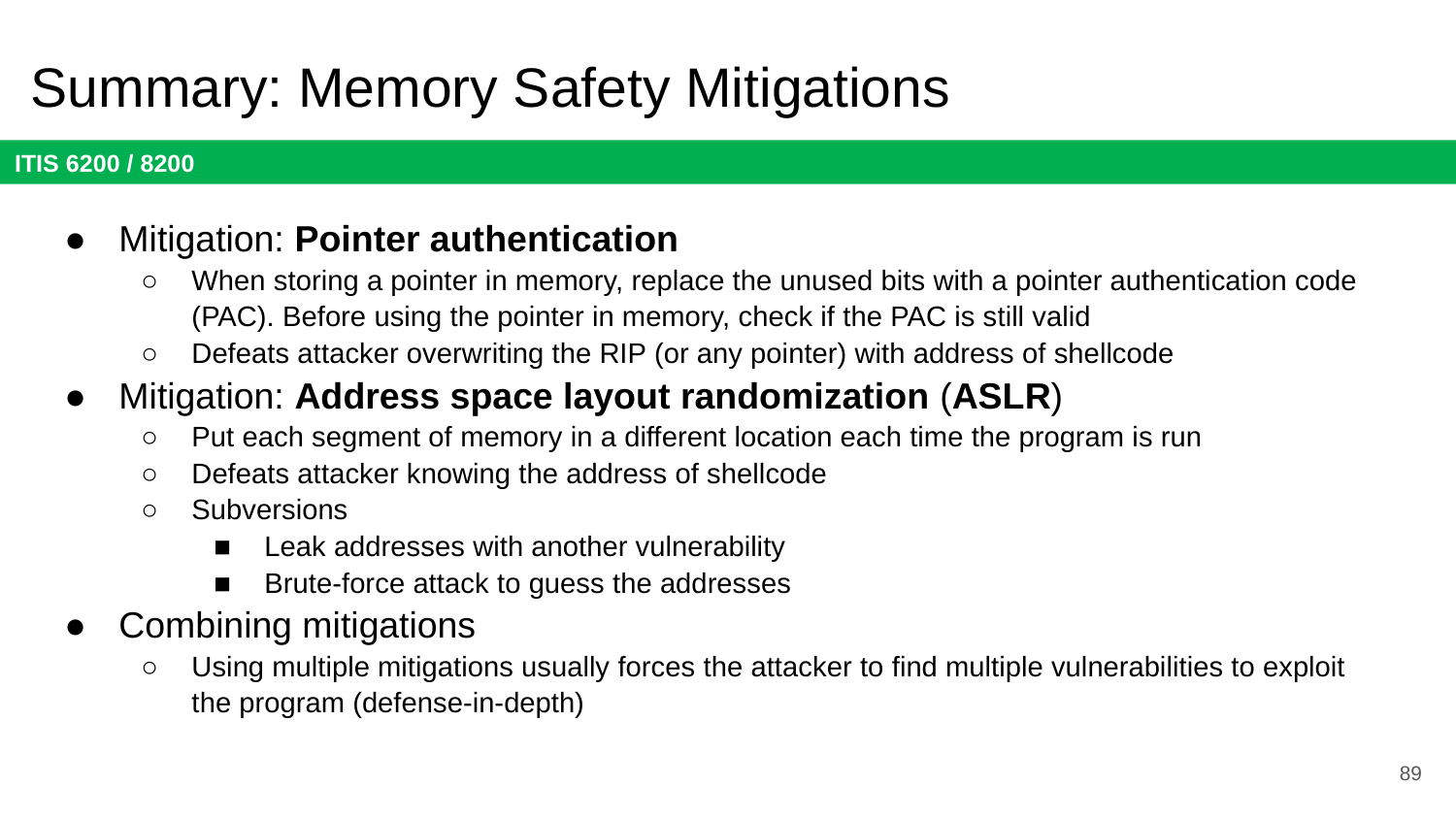

# Summary: Memory Safety Mitigations
Mitigation: Pointer authentication
When storing a pointer in memory, replace the unused bits with a pointer authentication code (PAC). Before using the pointer in memory, check if the PAC is still valid
Defeats attacker overwriting the RIP (or any pointer) with address of shellcode
Mitigation: Address space layout randomization (ASLR)
Put each segment of memory in a different location each time the program is run
Defeats attacker knowing the address of shellcode
Subversions
Leak addresses with another vulnerability
Brute-force attack to guess the addresses
Combining mitigations
Using multiple mitigations usually forces the attacker to find multiple vulnerabilities to exploit the program (defense-in-depth)
89